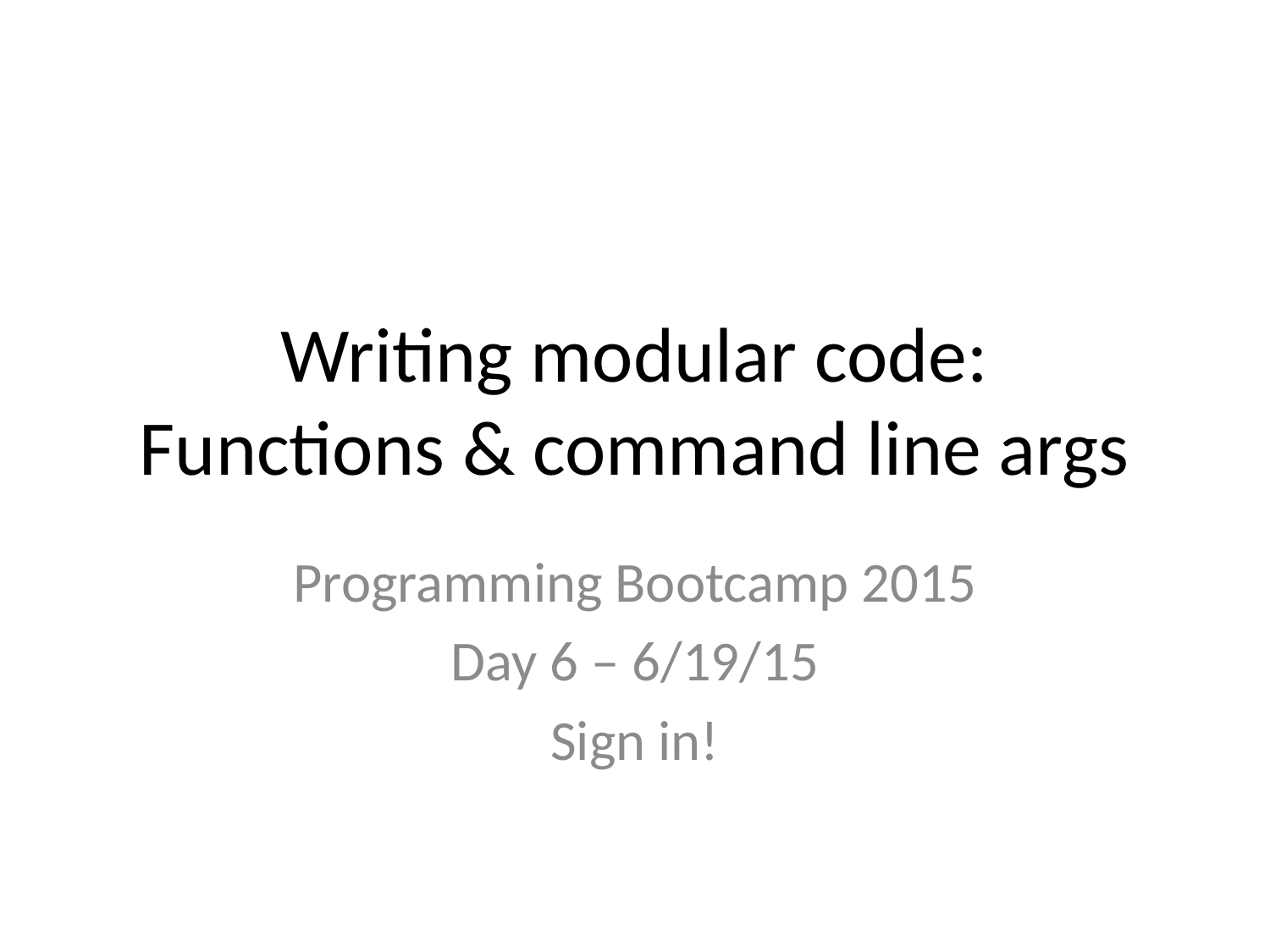

# Writing modular code: Functions & command line args
Programming Bootcamp 2015
Day 6 – 6/19/15
Sign in!